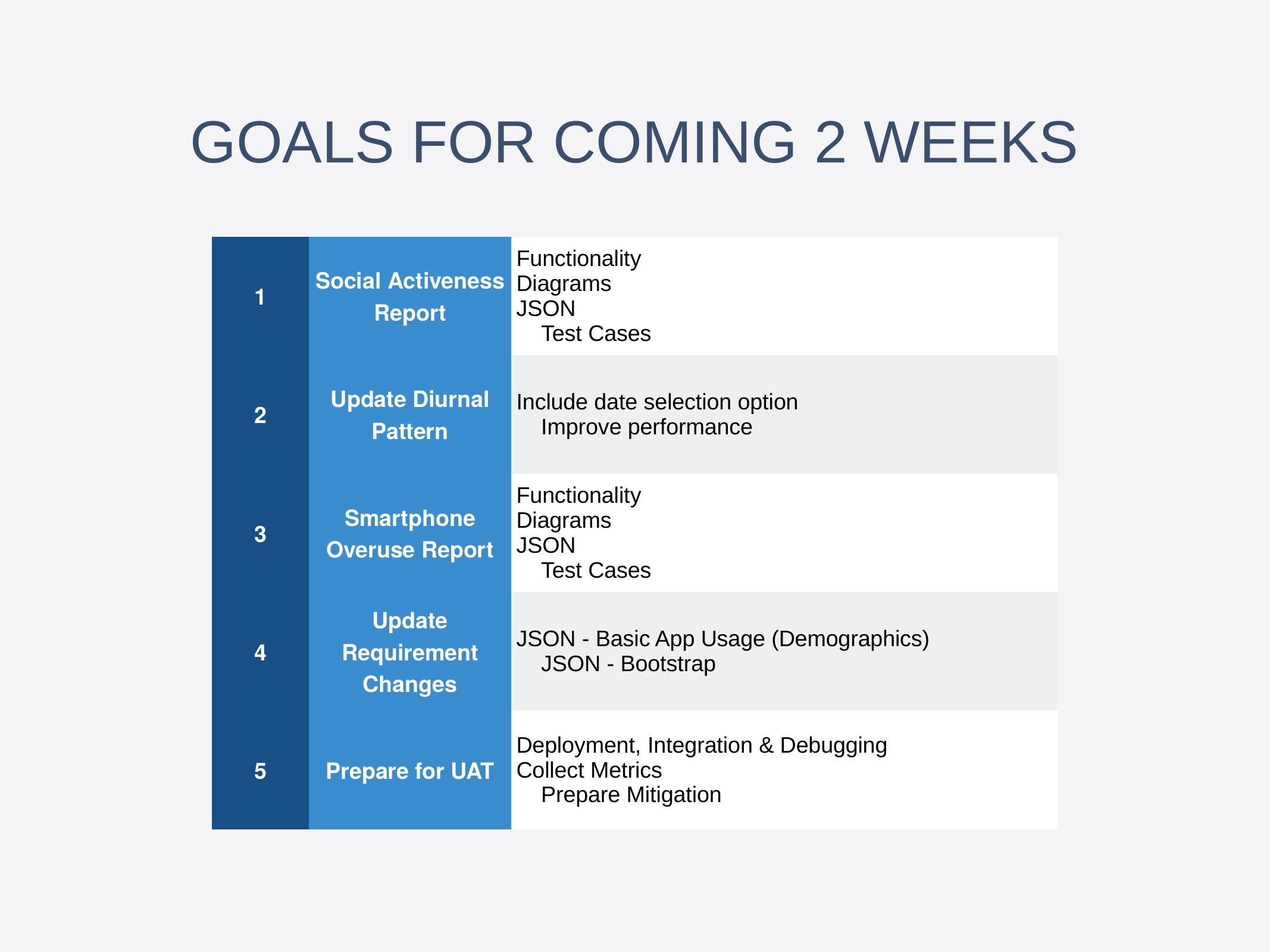

# Goals for coming 2 weeks
| 1 | Social Activeness Report | Functionality Diagrams JSON Test Cases |
| --- | --- | --- |
| 2 | Update Diurnal Pattern | Include date selection option Improve performance |
| 3 | Smartphone Overuse Report | Functionality Diagrams JSON Test Cases |
| 4 | Update Requirement Changes | JSON - Basic App Usage (Demographics) JSON - Bootstrap |
| 5 | Prepare for UAT | Deployment, Integration & Debugging Collect Metrics Prepare Mitigation |